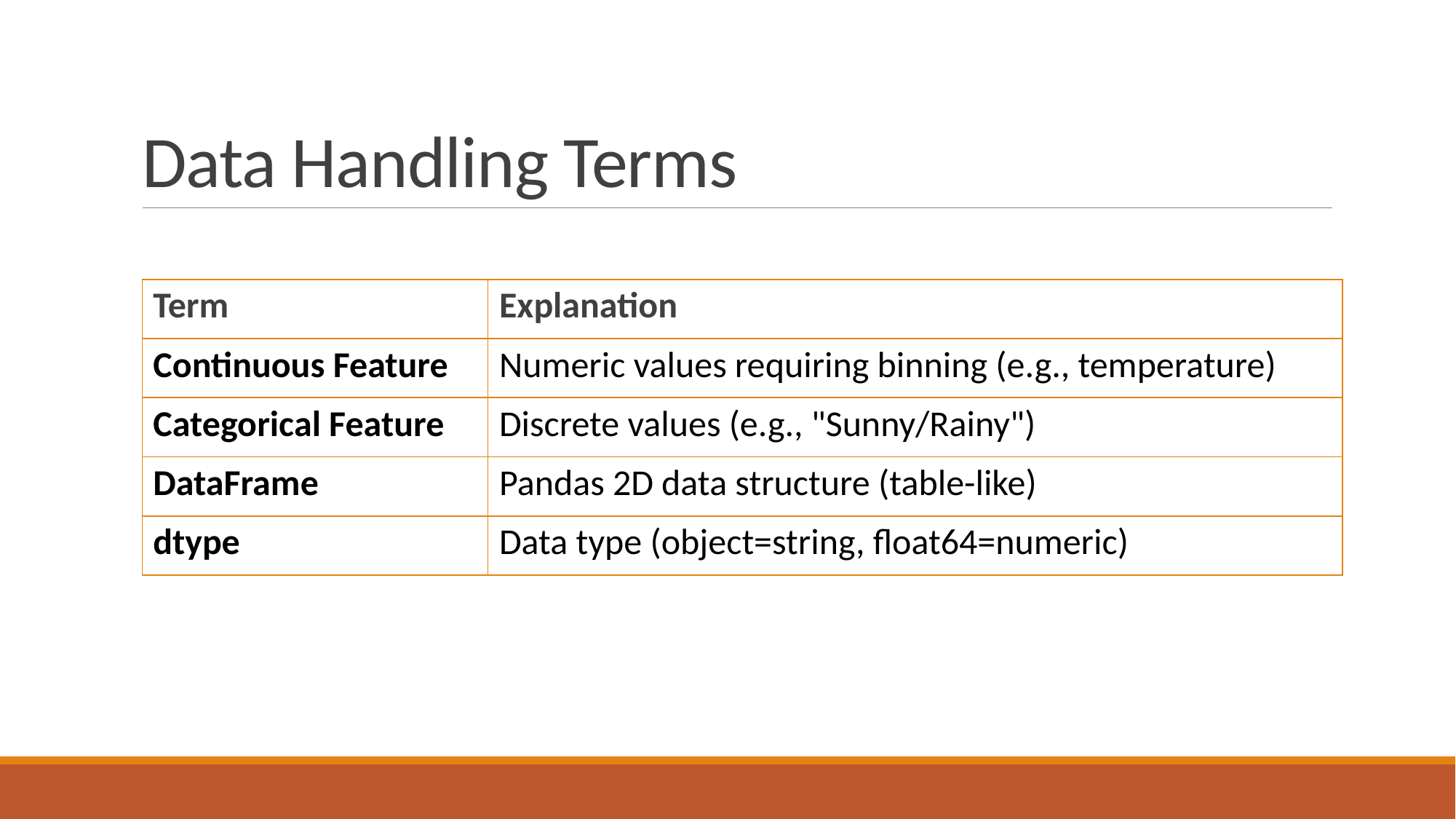

# Data Handling Terms
| Term | Explanation |
| --- | --- |
| Continuous Feature | Numeric values requiring binning (e.g., temperature) |
| Categorical Feature | Discrete values (e.g., "Sunny/Rainy") |
| DataFrame | Pandas 2D data structure (table-like) |
| dtype | Data type (object=string, float64=numeric) |